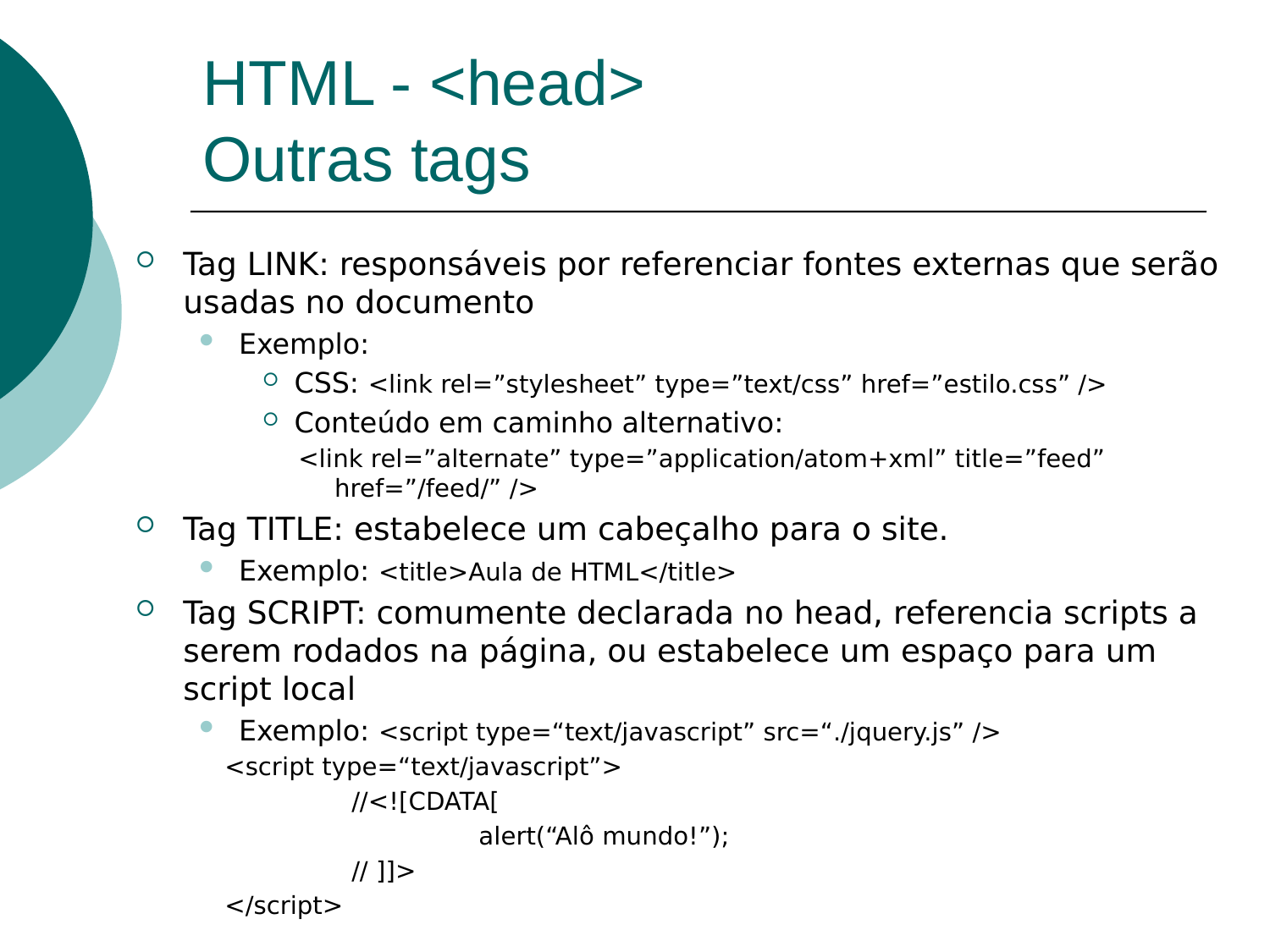

# HTML - <head> Outras tags
Tag LINK: responsáveis por referenciar fontes externas que serão usadas no documento
Exemplo:
CSS: <link rel=”stylesheet” type=”text/css” href=”estilo.css” />
Conteúdo em caminho alternativo:
<link rel=”alternate” type=”application/atom+xml” title=”feed” href=”/feed/” />
Tag TITLE: estabelece um cabeçalho para o site.
Exemplo: <title>Aula de HTML</title>
Tag SCRIPT: comumente declarada no head, referencia scripts a serem rodados na página, ou estabelece um espaço para um script local
Exemplo: <script type=“text/javascript” src=“./jquery.js” />
<script type=“text/javascript”>
	//<![CDATA[
		alert(“Alô mundo!”);
	// ]]>
</script>